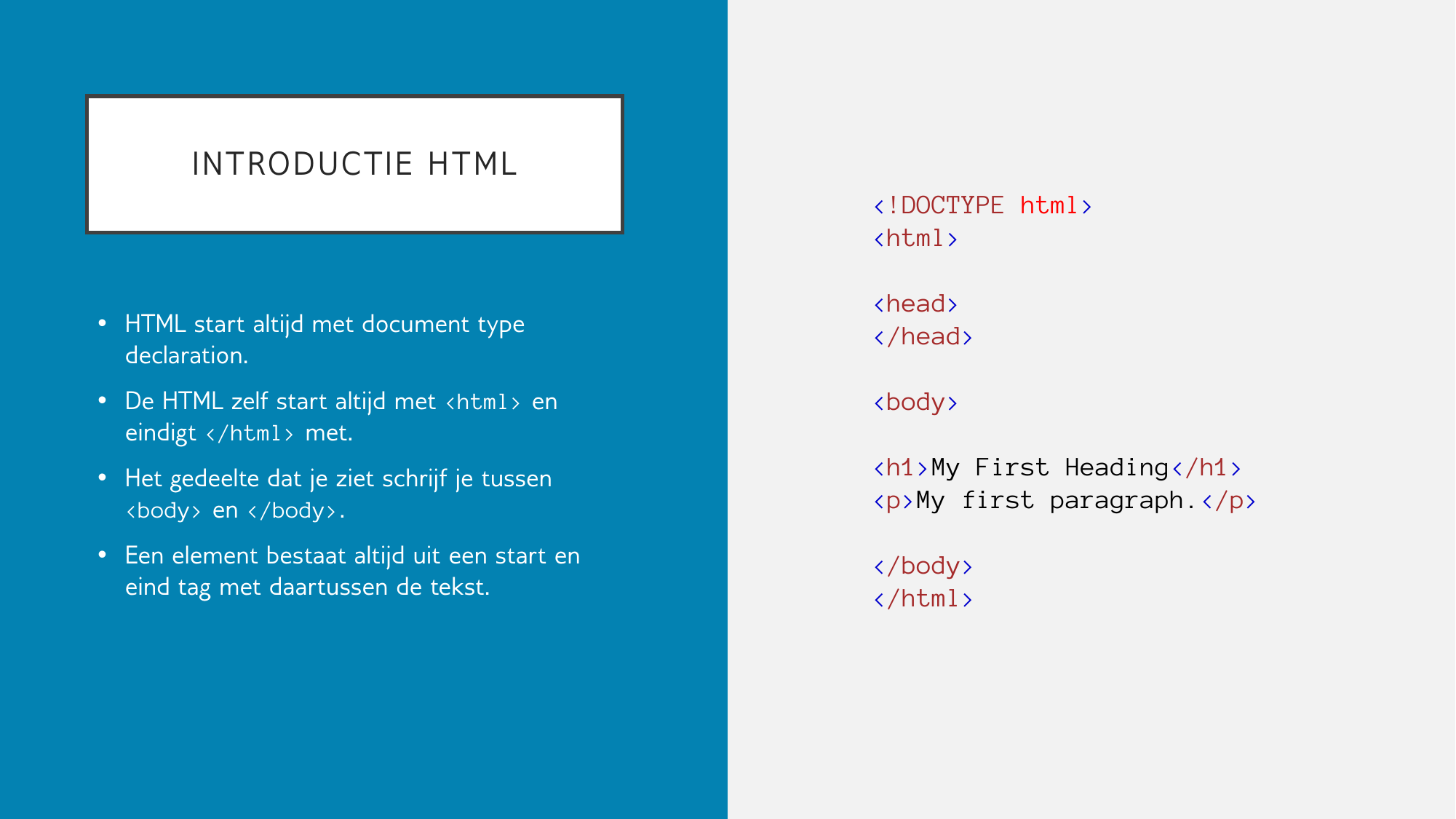

# Introductie HTML
<!DOCTYPE html>
<html>

<head>
</head>
<body>
<h1>My First Heading</h1>
<p>My first paragraph.</p>
</body>
</html>
HTML start altijd met document type declaration.
De HTML zelf start altijd met <html> en eindigt </html> met.
Het gedeelte dat je ziet schrijf je tussen <body> en </body>.
Een element bestaat altijd uit een start en eind tag met daartussen de tekst.